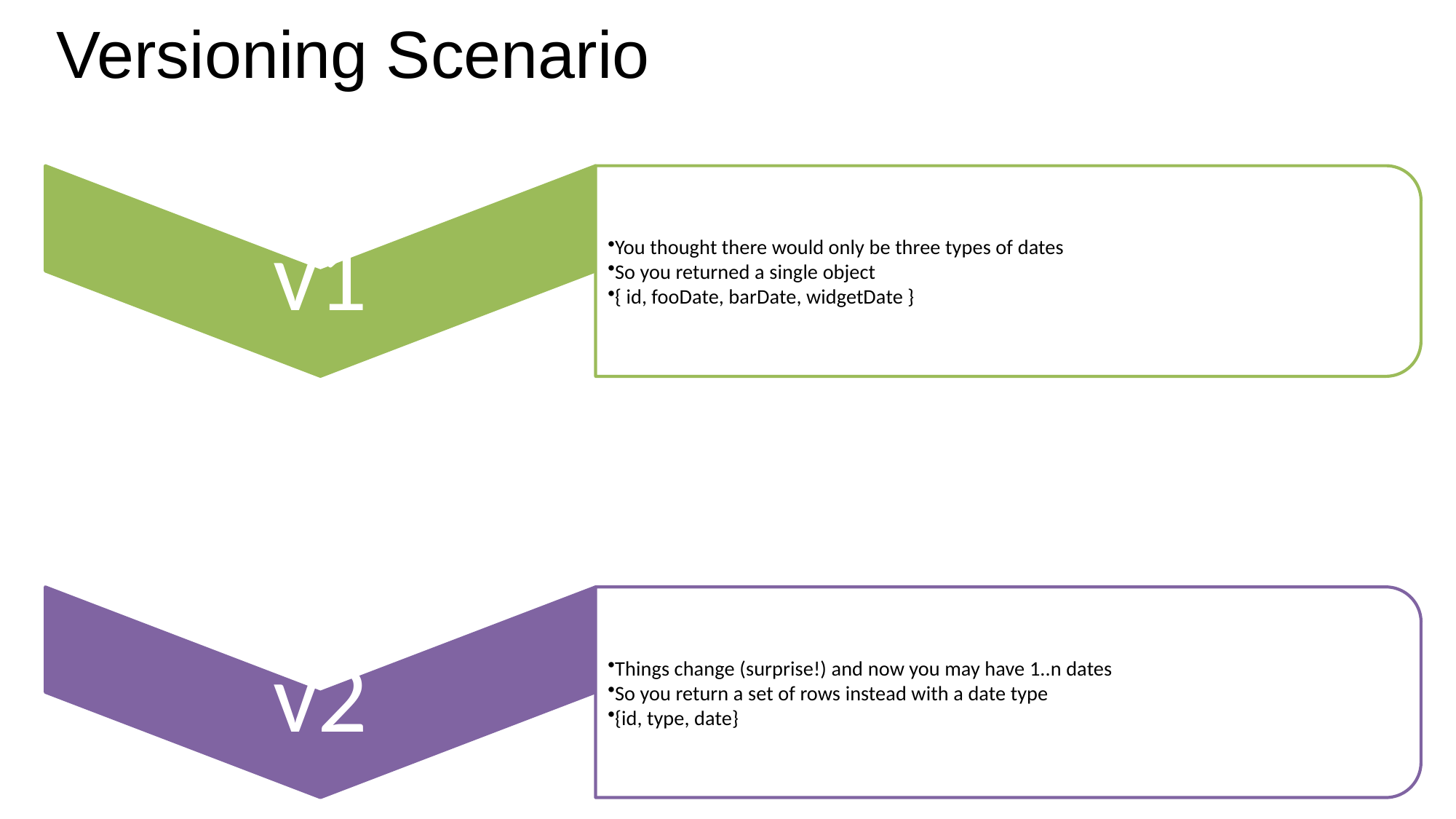

# Versioning Scenario
v1
You thought there would only be three types of dates
So you returned a single object
v2
Things change (surprise!) and now you may have 1..n dates
{id, type, date}
{ id, fooDate, barDate, widgetDate }
So you return a set of rows instead with a date type